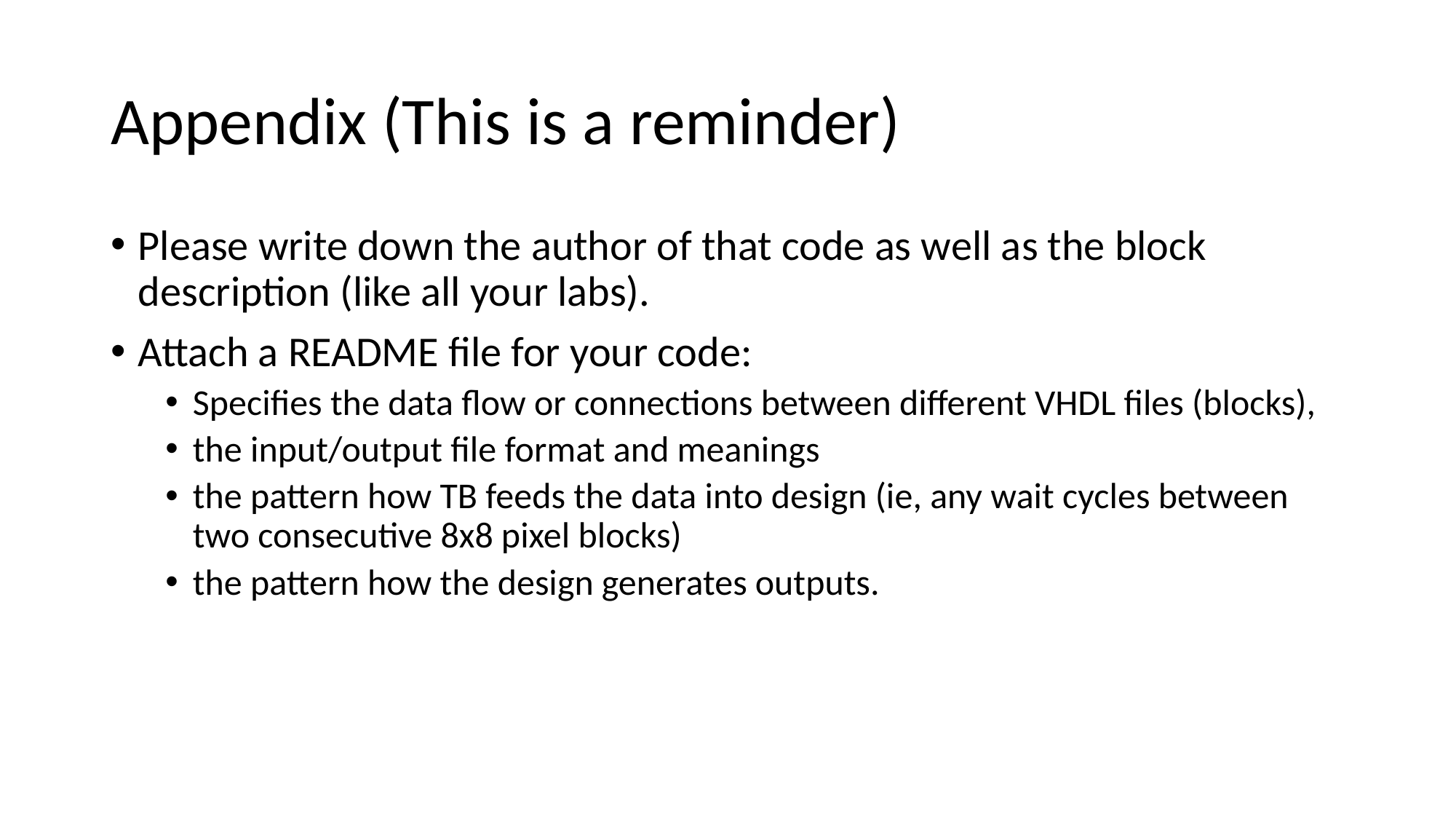

# Appendix (This is a reminder)
Please write down the author of that code as well as the block description (like all your labs).
Attach a README file for your code:
Specifies the data flow or connections between different VHDL files (blocks),
the input/output file format and meanings
the pattern how TB feeds the data into design (ie, any wait cycles between two consecutive 8x8 pixel blocks)
the pattern how the design generates outputs.